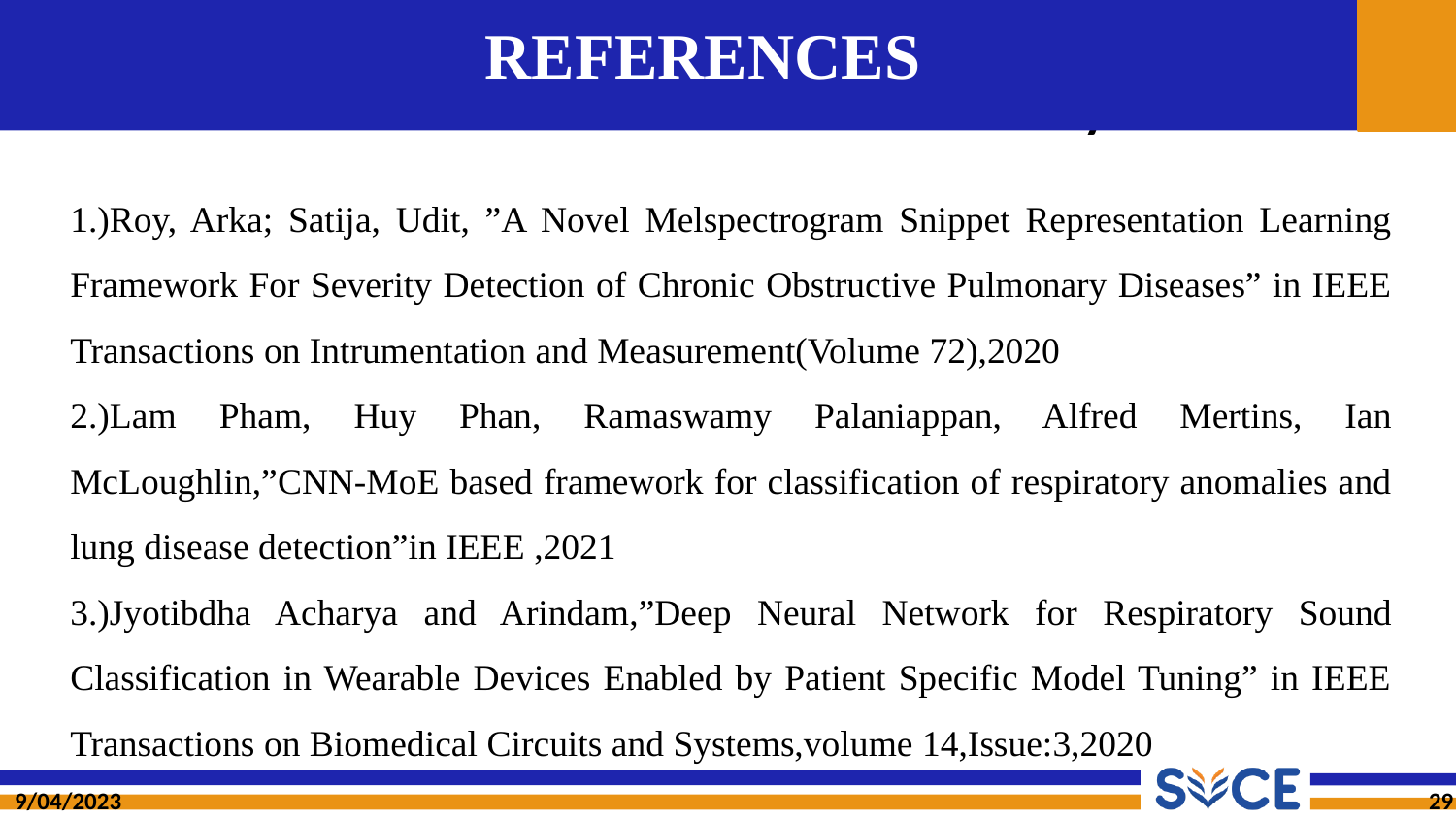

# REFERENCES
1.)Roy, Arka; Satija, Udit, ”A Novel Melspectrogram Snippet Representation Learning Framework For Severity Detection of Chronic Obstructive Pulmonary Diseases” in IEEE Transactions on Intrumentation and Measurement(Volume 72),2020
2.)Lam Pham, Huy Phan, Ramaswamy Palaniappan, Alfred Mertins, Ian McLoughlin,”CNN-MoE based framework for classification of respiratory anomalies and lung disease detection”in IEEE ,2021
3.)Jyotibdha Acharya and Arindam,”Deep Neural Network for Respiratory Sound Classification in Wearable Devices Enabled by Patient Specific Model Tuning” in IEEE Transactions on Biomedical Circuits and Systems,volume 14,Issue:3,2020
9/04/2023
29